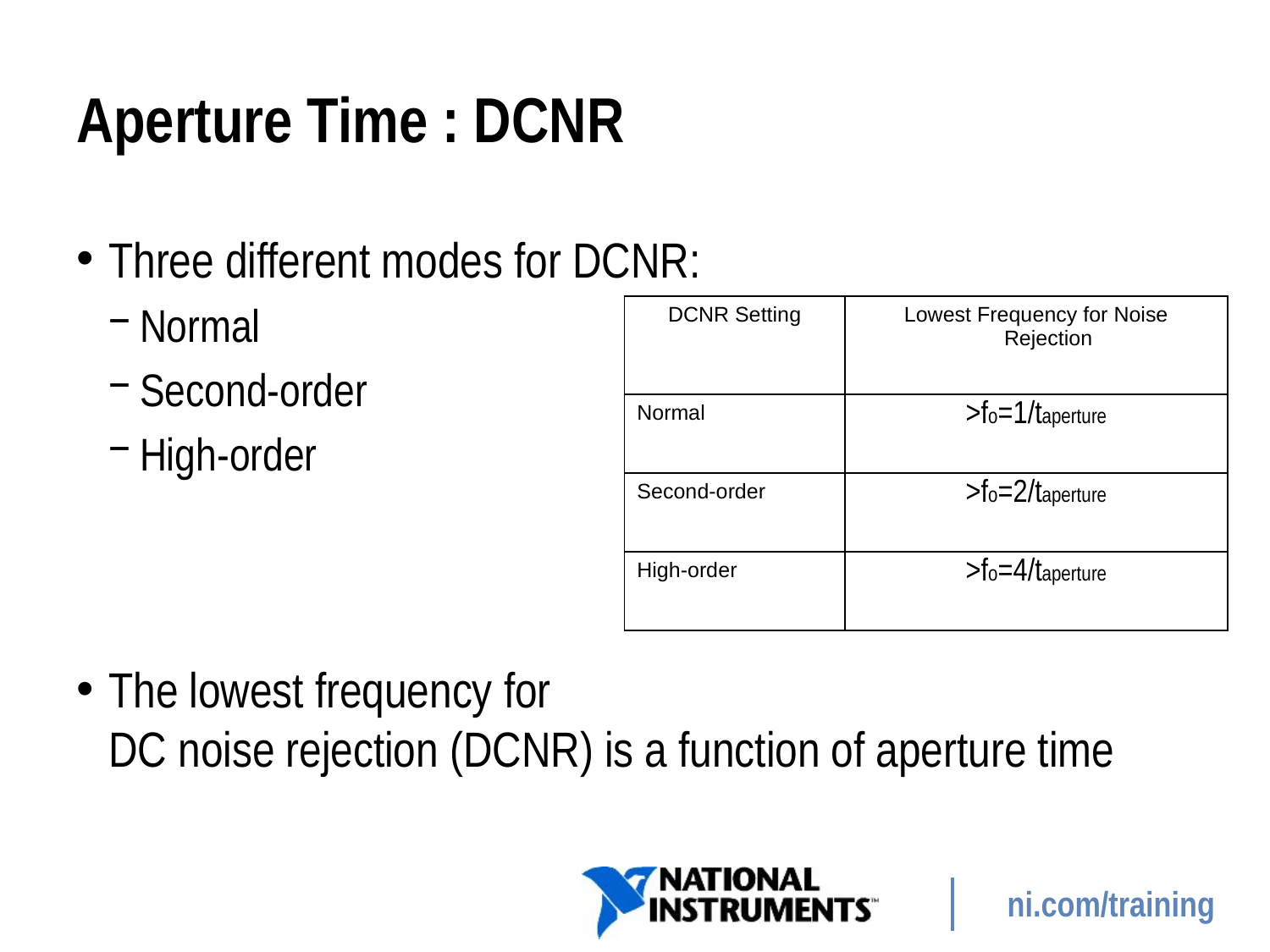

# Aperture Time : DCNR
Three different modes for DCNR:
Normal
Second-order
High-order

The lowest frequency for
DC noise rejection (DCNR) is a function of aperture time

| DCNR Setting | Lowest Frequency for Noise Rejection |
| --- | --- |
| Normal | >fo=1/taperture |
| Second-order | >fo=2/taperture |
| High-order | >fo=4/taperture |